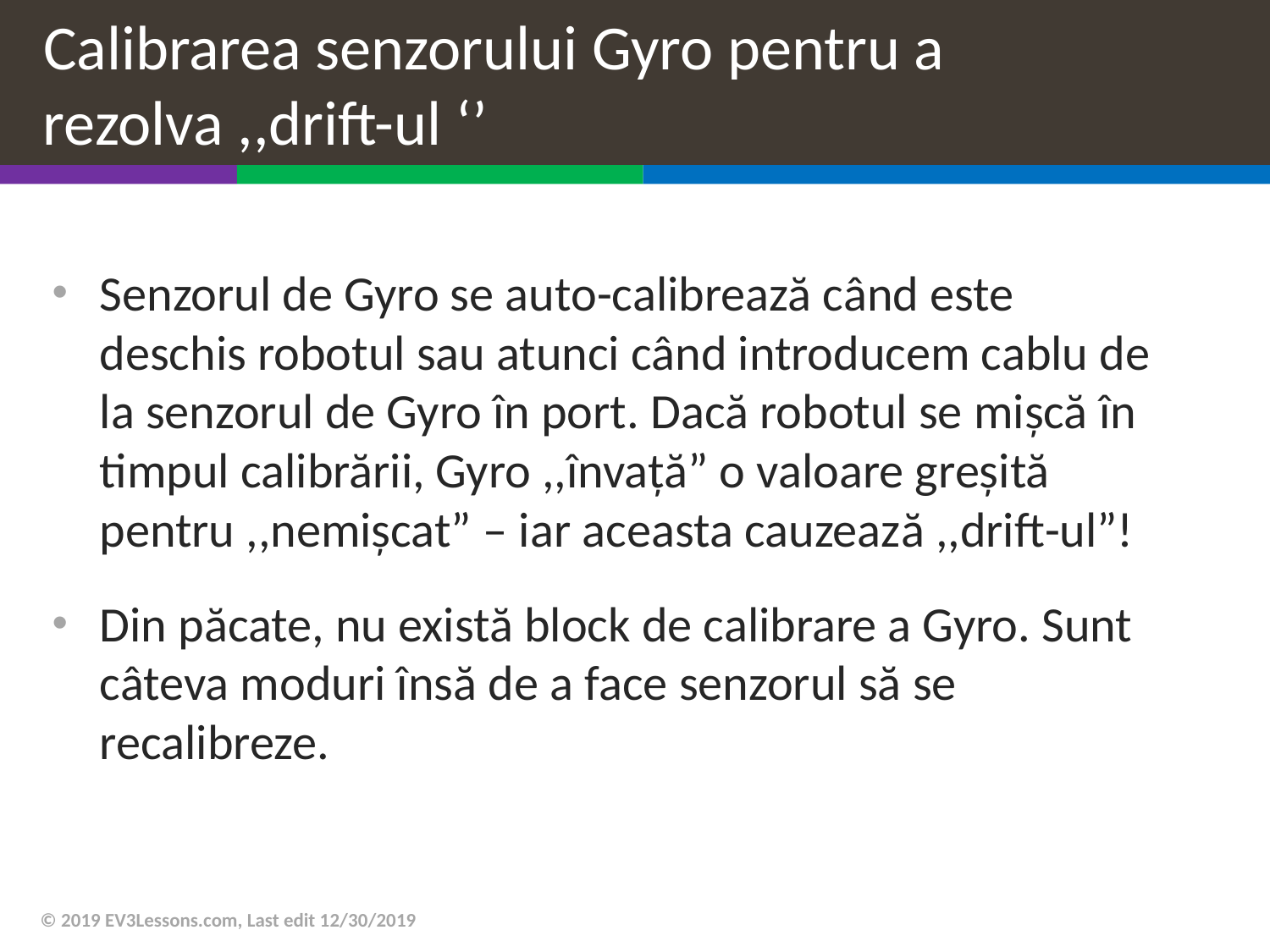

# Calibrarea senzorului Gyro pentru a rezolva ,,drift-ul ‘’
Senzorul de Gyro se auto-calibrează când este deschis robotul sau atunci când introducem cablu de la senzorul de Gyro în port. Dacă robotul se mișcă în timpul calibrării, Gyro ,,învață” o valoare greșită pentru ,,nemișcat” – iar aceasta cauzează ,,drift-ul”!
Din păcate, nu există block de calibrare a Gyro. Sunt câteva moduri însă de a face senzorul să se recalibreze.

© 2019 EV3Lessons.com, Last edit 12/30/2019